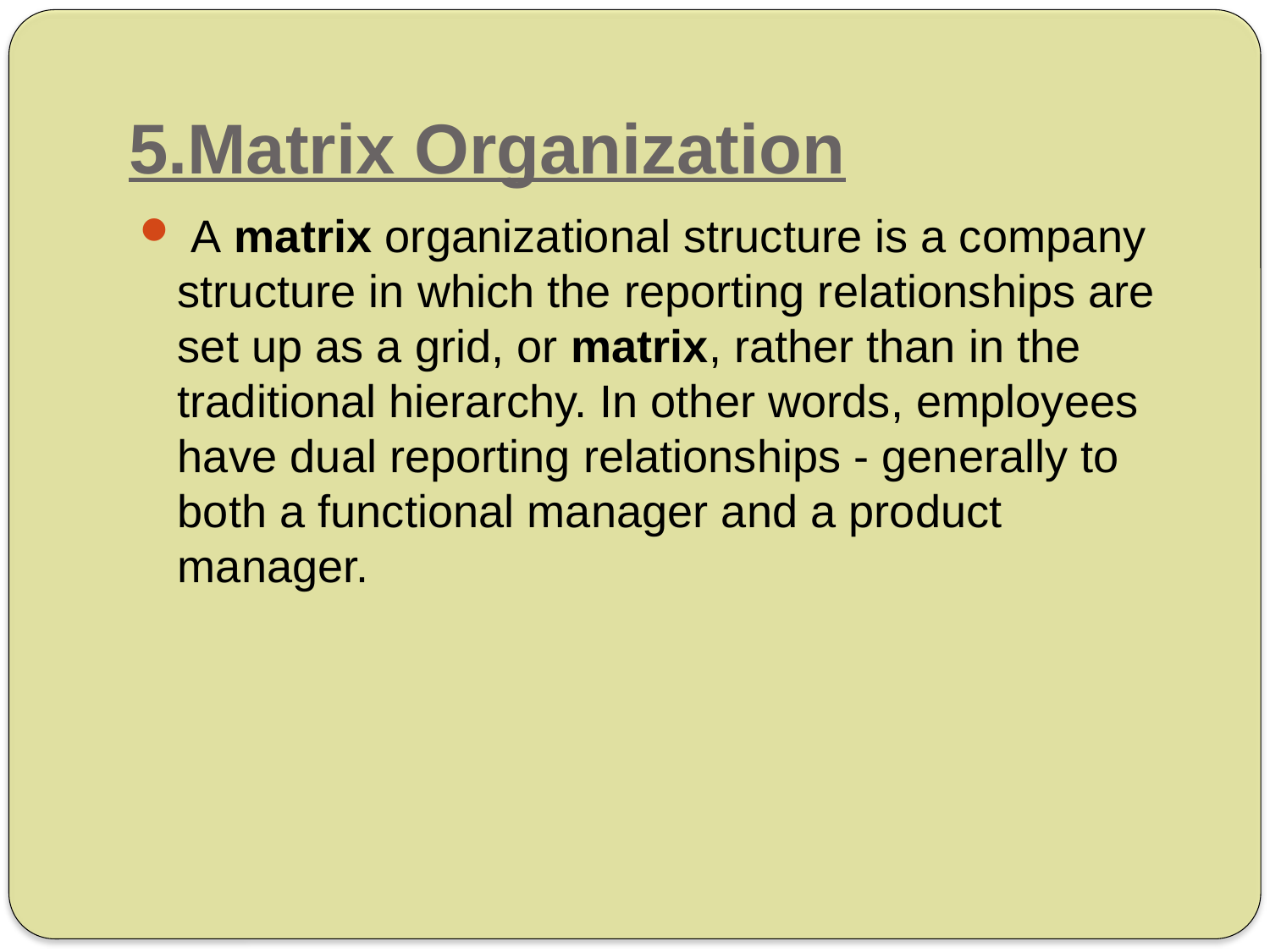

# 5.Matrix Organization
 A matrix organizational structure is a company structure in which the reporting relationships are set up as a grid, or matrix, rather than in the traditional hierarchy. In other words, employees have dual reporting relationships - generally to both a functional manager and a product manager.